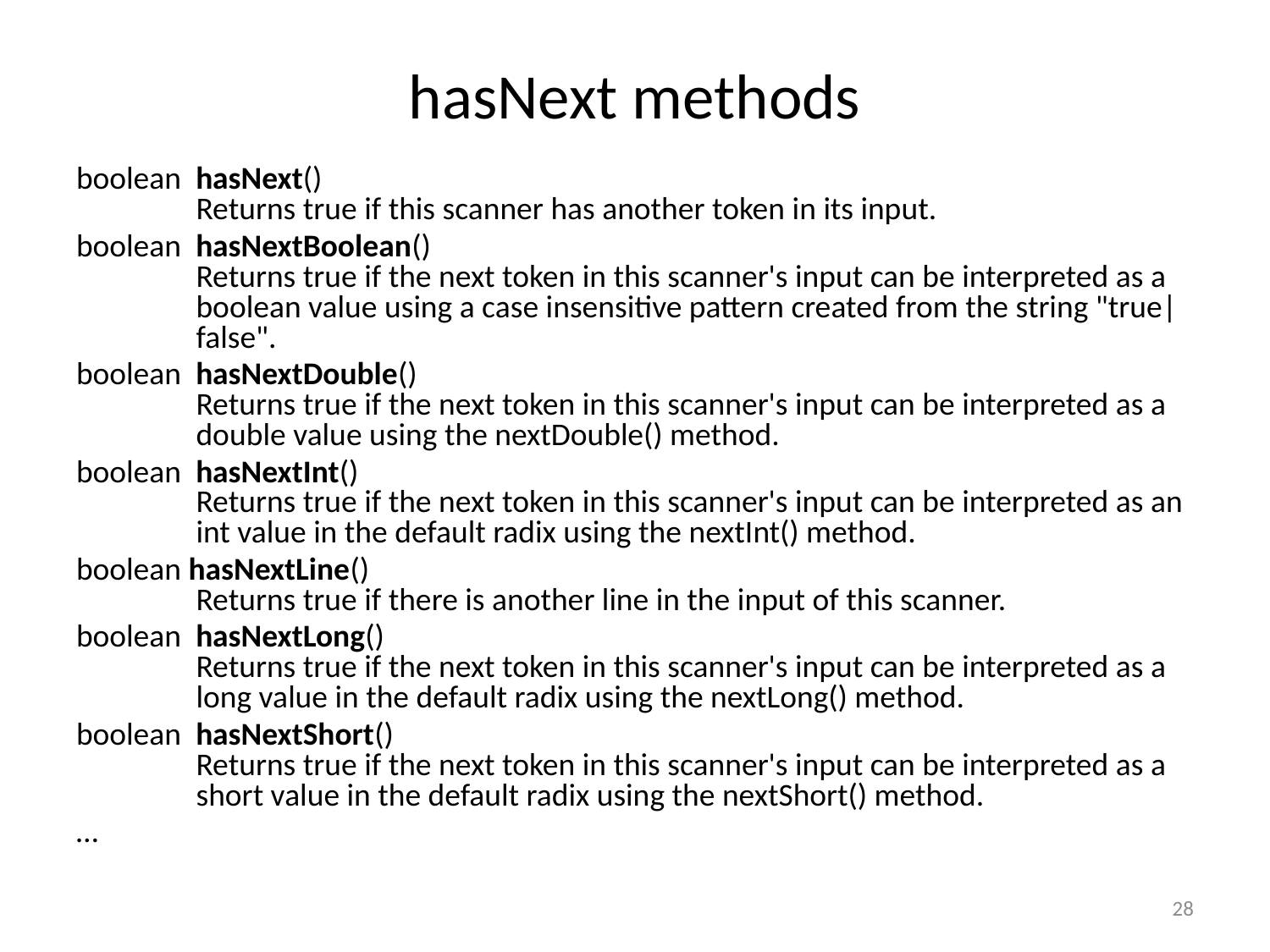

# hasNext methods
boolean  hasNext()
Returns true if this scanner has another token in its input.
boolean  hasNextBoolean()
Returns true if the next token in this scanner's input can be interpreted as a boolean value using a case insensitive pattern created from the string "true|false".
boolean  hasNextDouble()
Returns true if the next token in this scanner's input can be interpreted as a double value using the nextDouble() method.
boolean  hasNextInt()
Returns true if the next token in this scanner's input can be interpreted as an int value in the default radix using the nextInt() method.
boolean hasNextLine()
Returns true if there is another line in the input of this scanner.
boolean  hasNextLong()
Returns true if the next token in this scanner's input can be interpreted as a long value in the default radix using the nextLong() method.
boolean  hasNextShort()
Returns true if the next token in this scanner's input can be interpreted as a short value in the default radix using the nextShort() method.
…
28